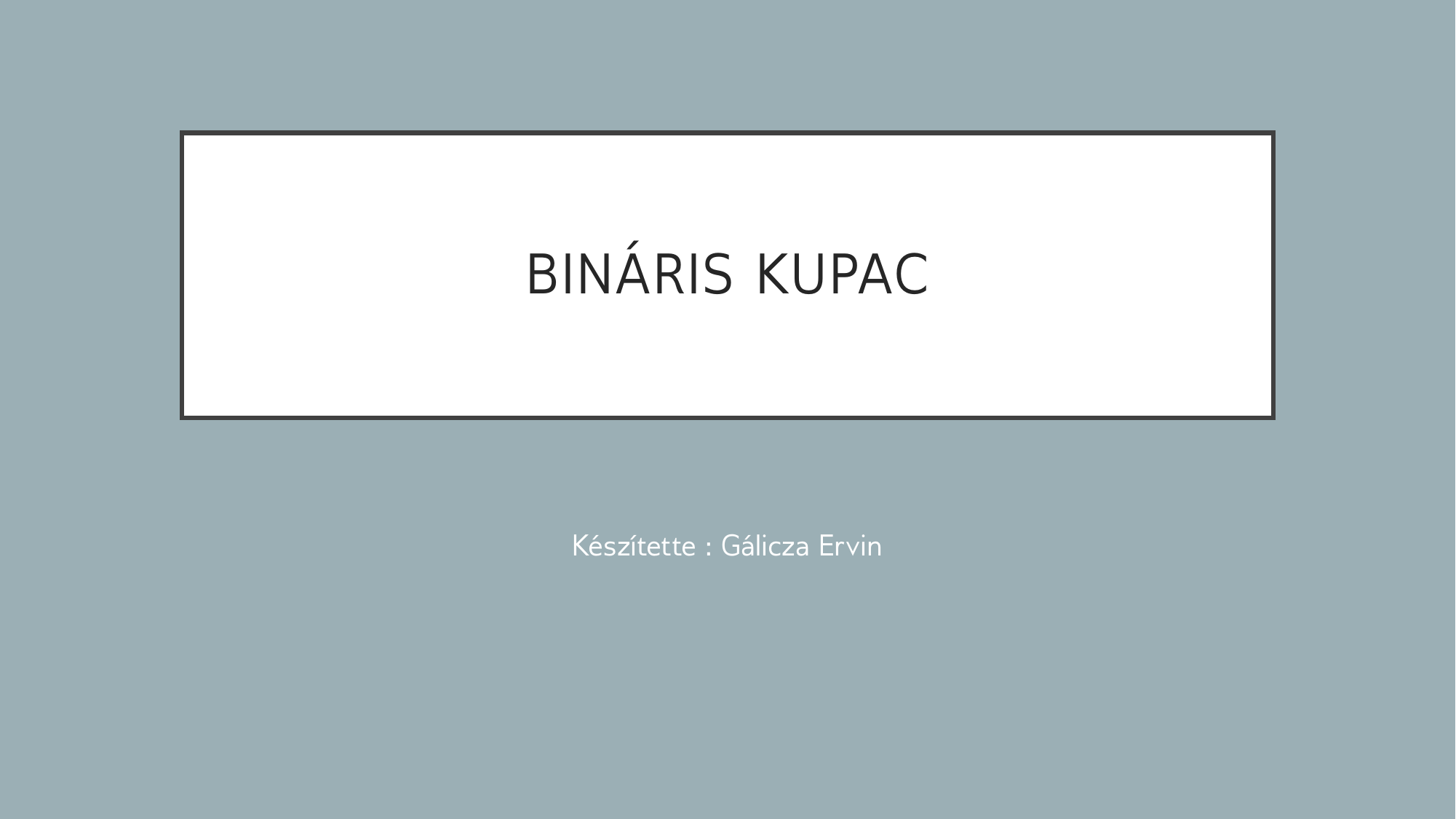

# Bináris Kupac
Készítette : Gálicza Ervin